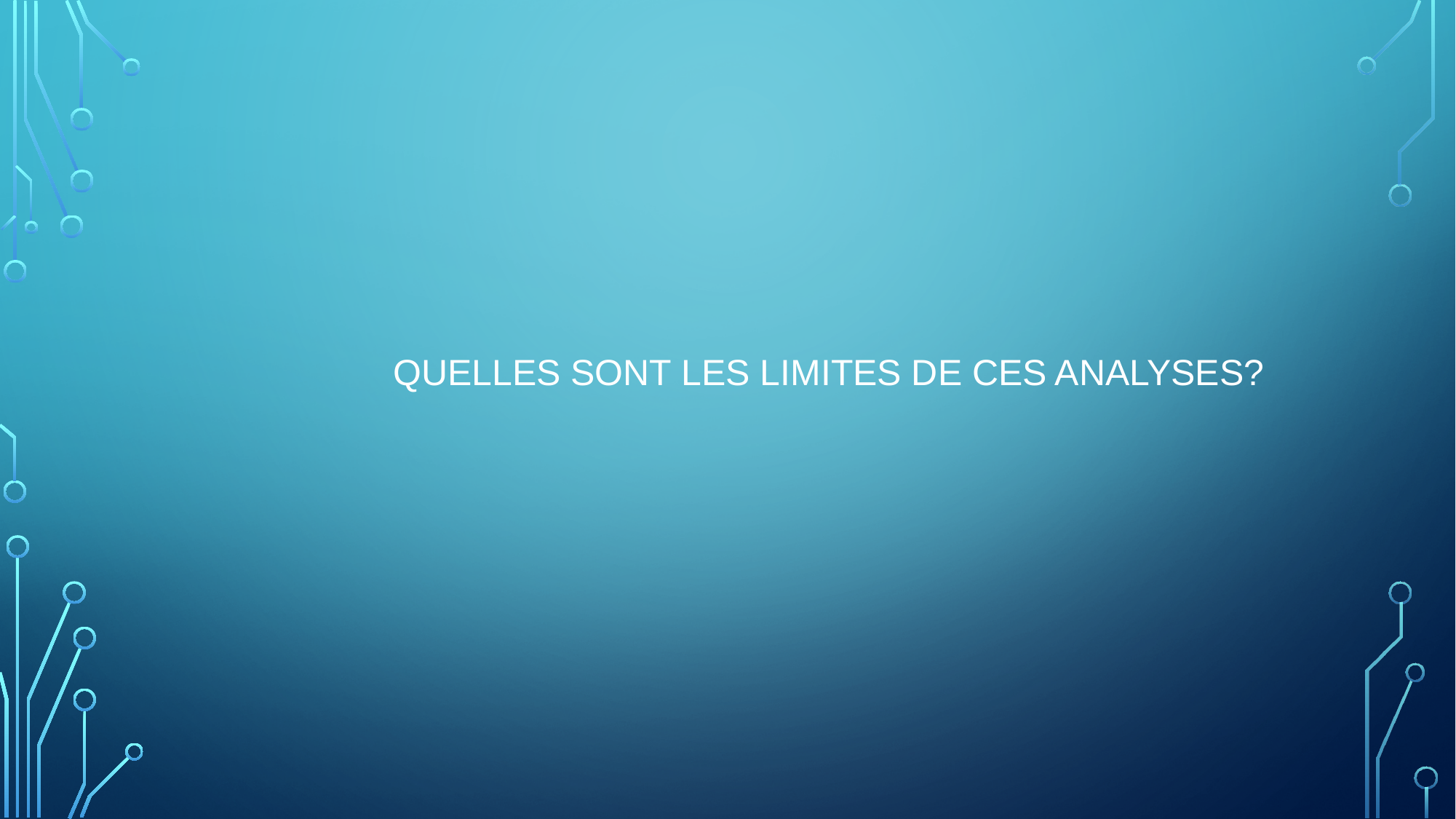

# Quelles sont les limites de ces analyses?